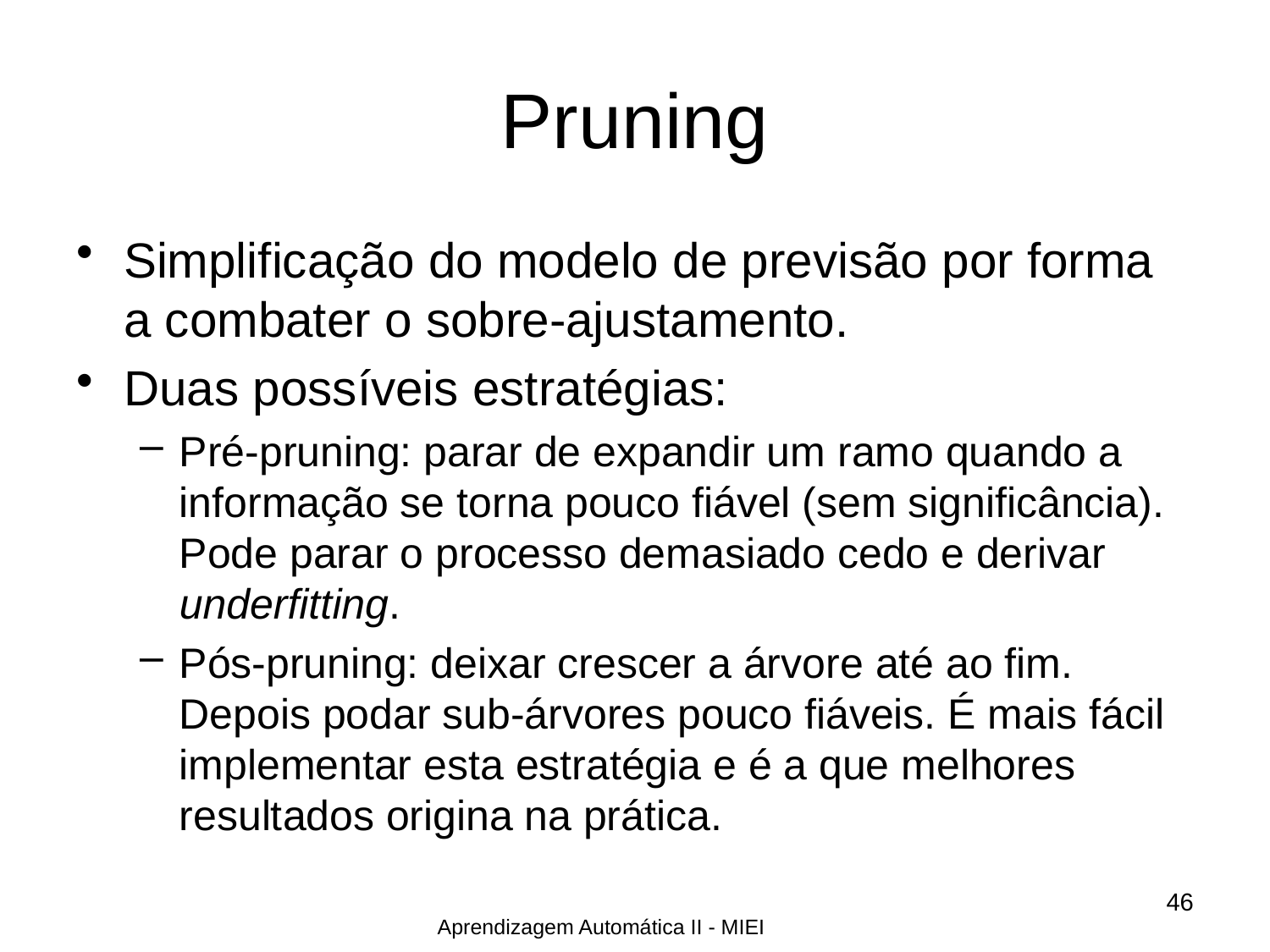

# Pruning
Simplificação do modelo de previsão por forma a combater o sobre-ajustamento.
Duas possíveis estratégias:
Pré-pruning: parar de expandir um ramo quando a informação se torna pouco fiável (sem significância). Pode parar o processo demasiado cedo e derivar underfitting.
Pós-pruning: deixar crescer a árvore até ao fim. Depois podar sub-árvores pouco fiáveis. É mais fácil implementar esta estratégia e é a que melhores resultados origina na prática.
46